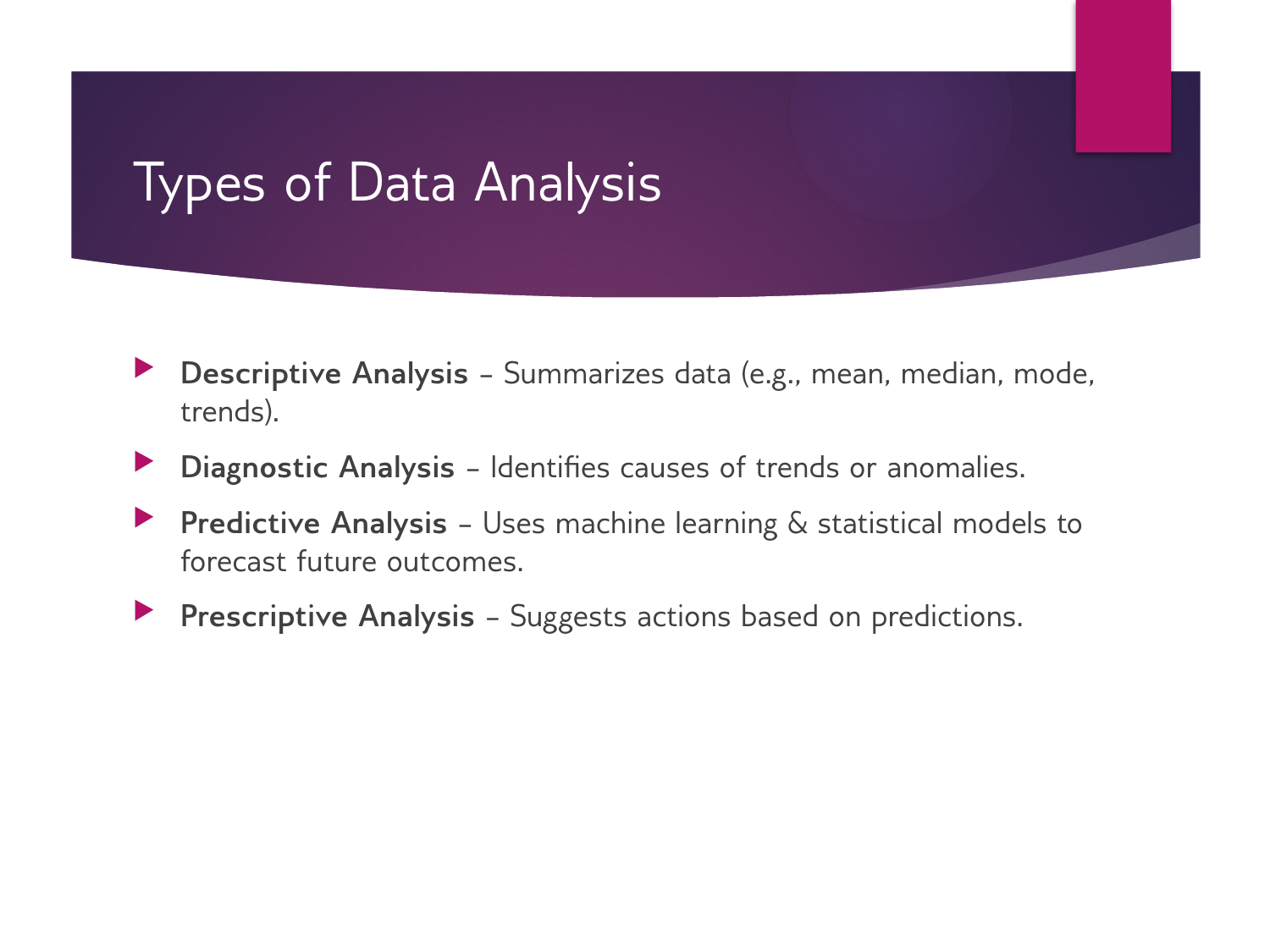

# Types of Data Analysis
Descriptive Analysis – Summarizes data (e.g., mean, median, mode, trends).
Diagnostic Analysis – Identifies causes of trends or anomalies.
Predictive Analysis – Uses machine learning & statistical models to forecast future outcomes.
Prescriptive Analysis – Suggests actions based on predictions.